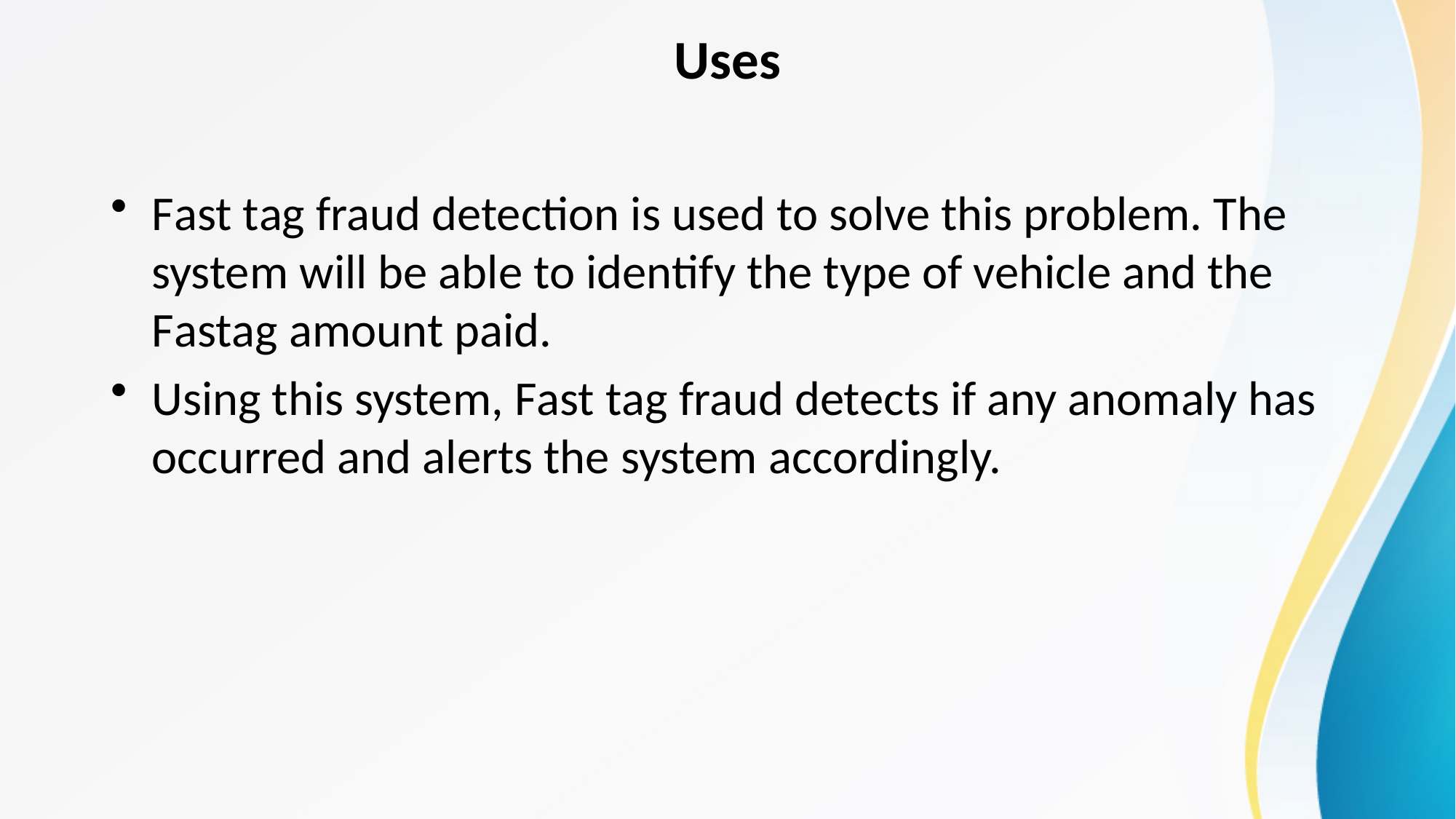

# Uses
Fast tag fraud detection is used to solve this problem. The system will be able to identify the type of vehicle and the Fastag amount paid.
Using this system, Fast tag fraud detects if any anomaly has occurred and alerts the system accordingly.